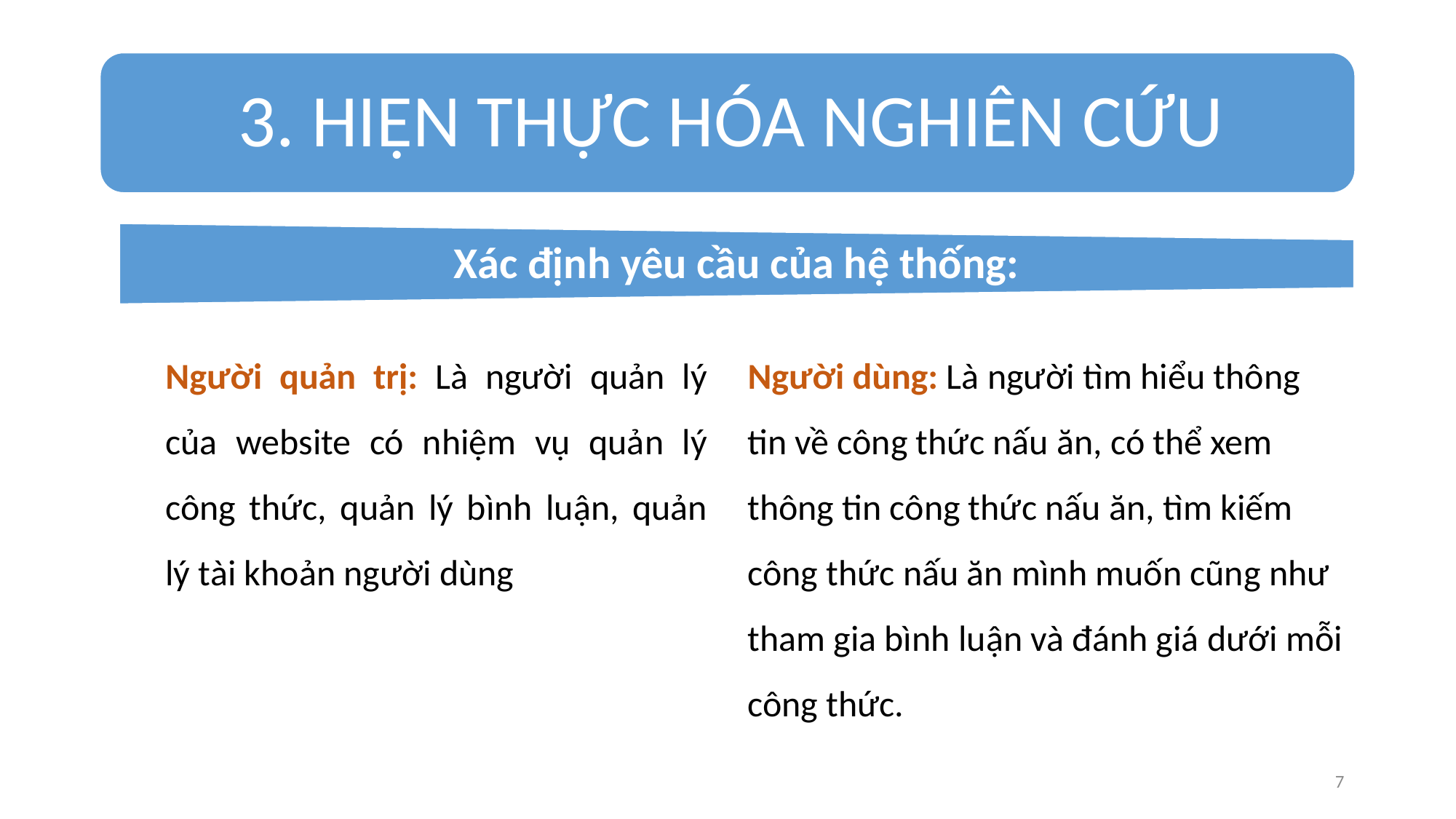

#
3. HIỆN THỰC HÓA NGHIÊN CỨU
Xác định yêu cầu của hệ thống:
Người quản trị: Là người quản lý của website có nhiệm vụ quản lý công thức, quản lý bình luận, quản lý tài khoản người dùng
Người dùng: Là người tìm hiểu thông tin về công thức nấu ăn, có thể xem thông tin công thức nấu ăn, tìm kiếm công thức nấu ăn mình muốn cũng như tham gia bình luận và đánh giá dưới mỗi công thức.

7